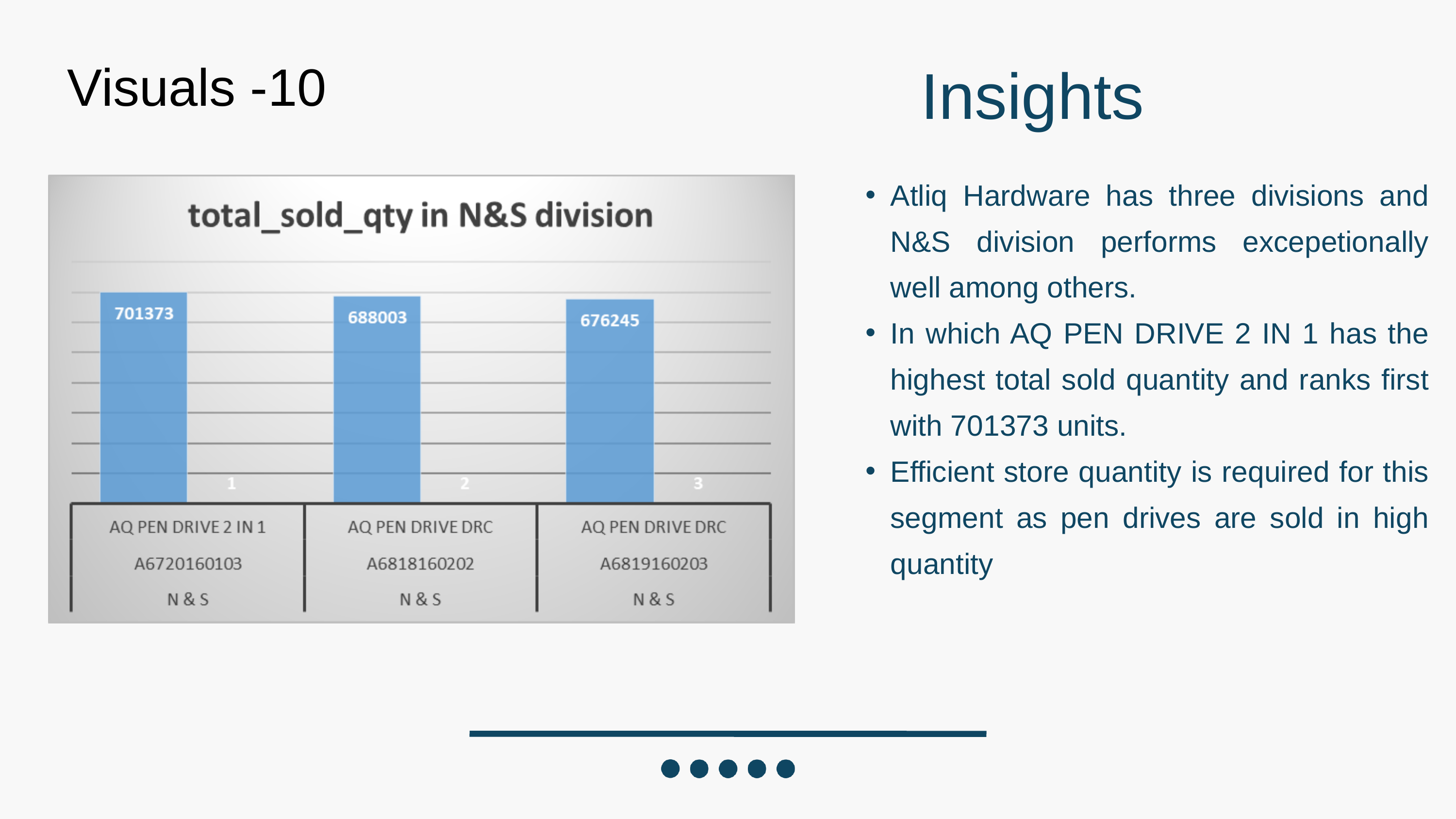

Insights
Visuals -10
Atliq Hardware has three divisions and N&S division performs excepetionally well among others.
In which AQ PEN DRIVE 2 IN 1 has the highest total sold quantity and ranks first with 701373 units.
Efficient store quantity is required for this segment as pen drives are sold in high quantity